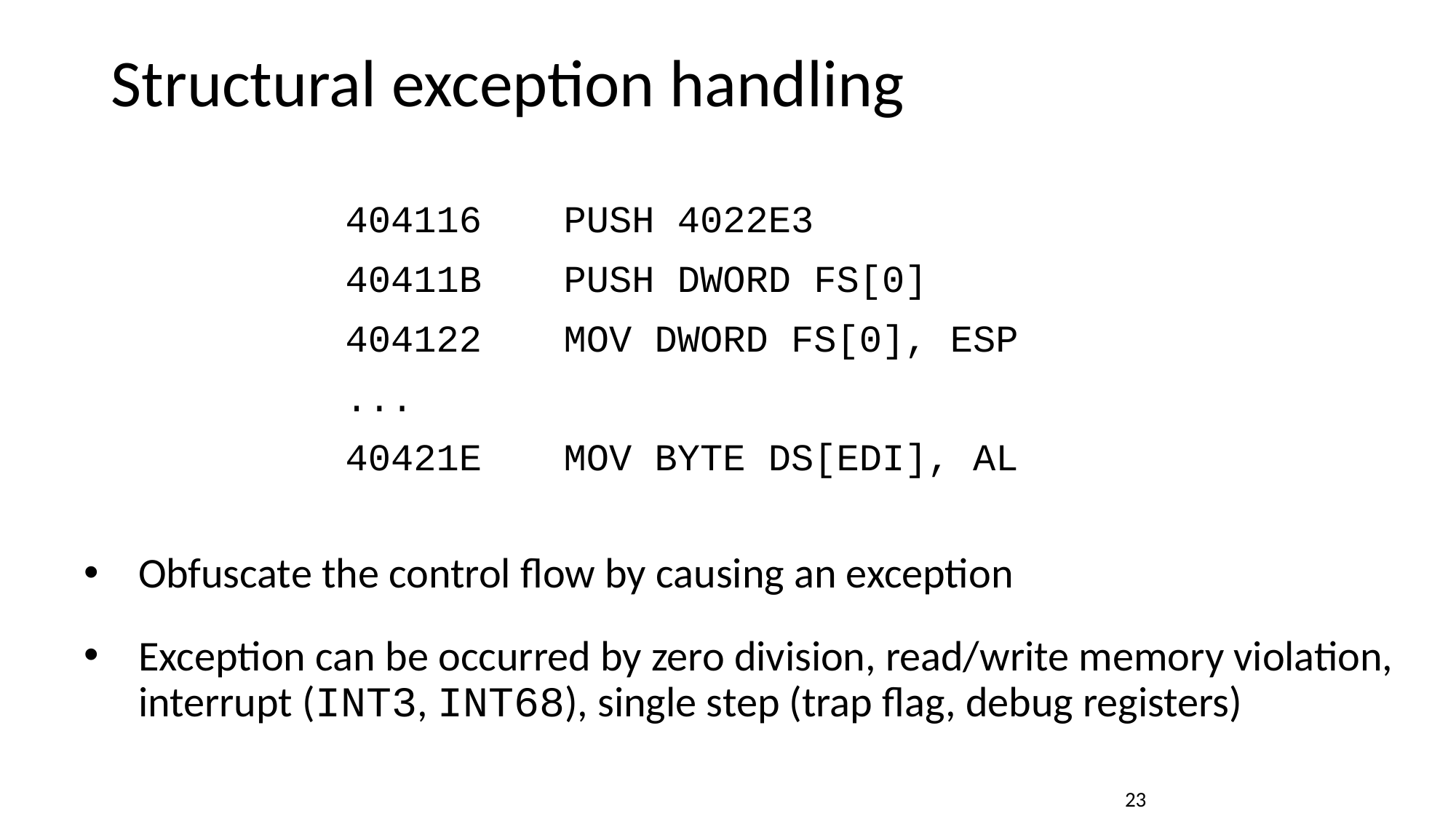

# Structural exception handling
404116	PUSH 4022E3
40411B	PUSH DWORD FS[0]
404122	MOV DWORD FS[0], ESP
...
40421E	MOV BYTE DS[EDI], AL
Obfuscate the control flow by causing an exception
Exception can be occurred by zero division, read/write memory violation, interrupt (INT3, INT68), single step (trap flag, debug registers)
				23